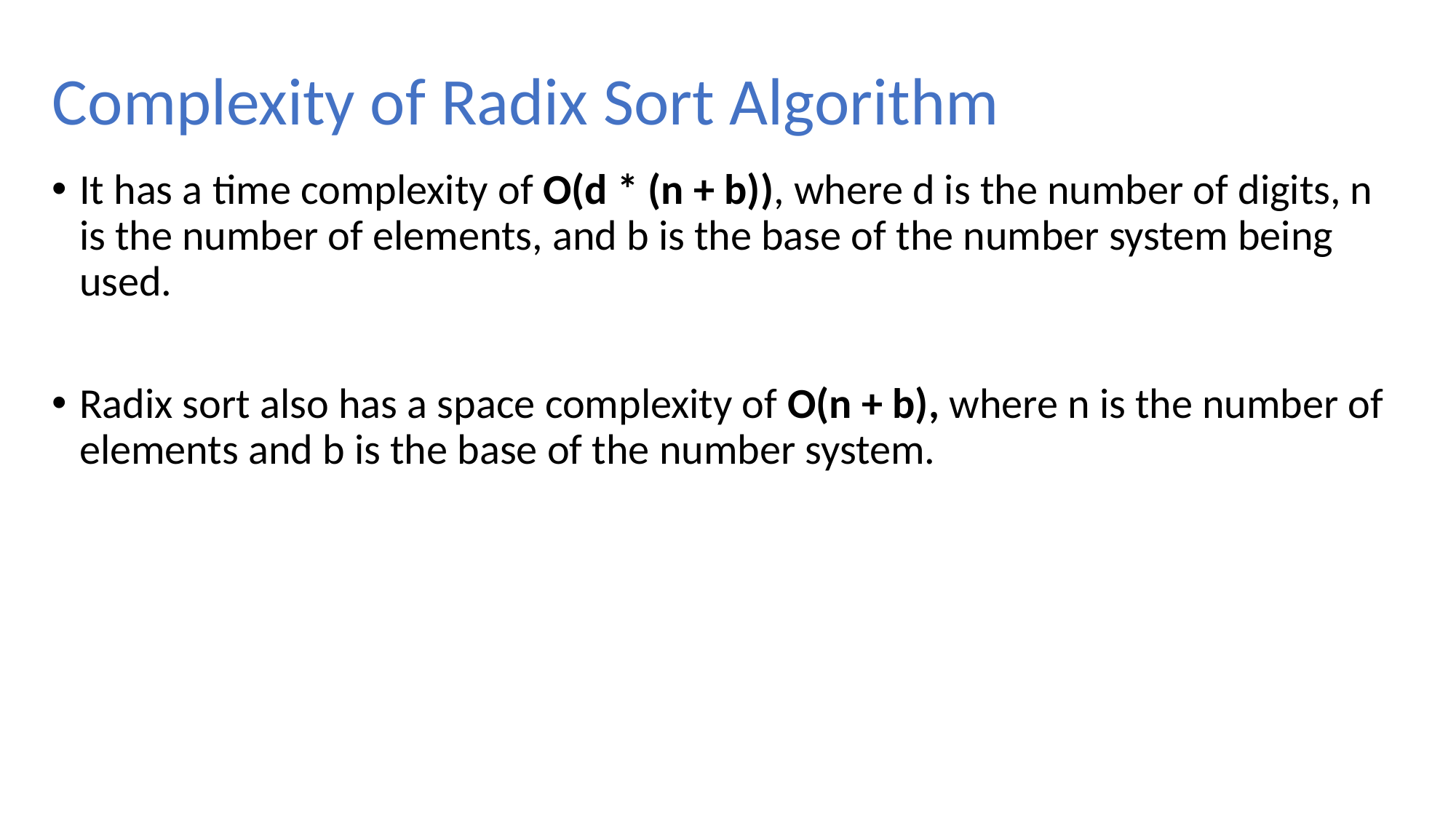

# Complexity of Radix Sort Algorithm
It has a time complexity of O(d * (n + b)), where d is the number of digits, n is the number of elements, and b is the base of the number system being used.

Radix sort also has a space complexity of O(n + b), where n is the number of elements and b is the base of the number system.